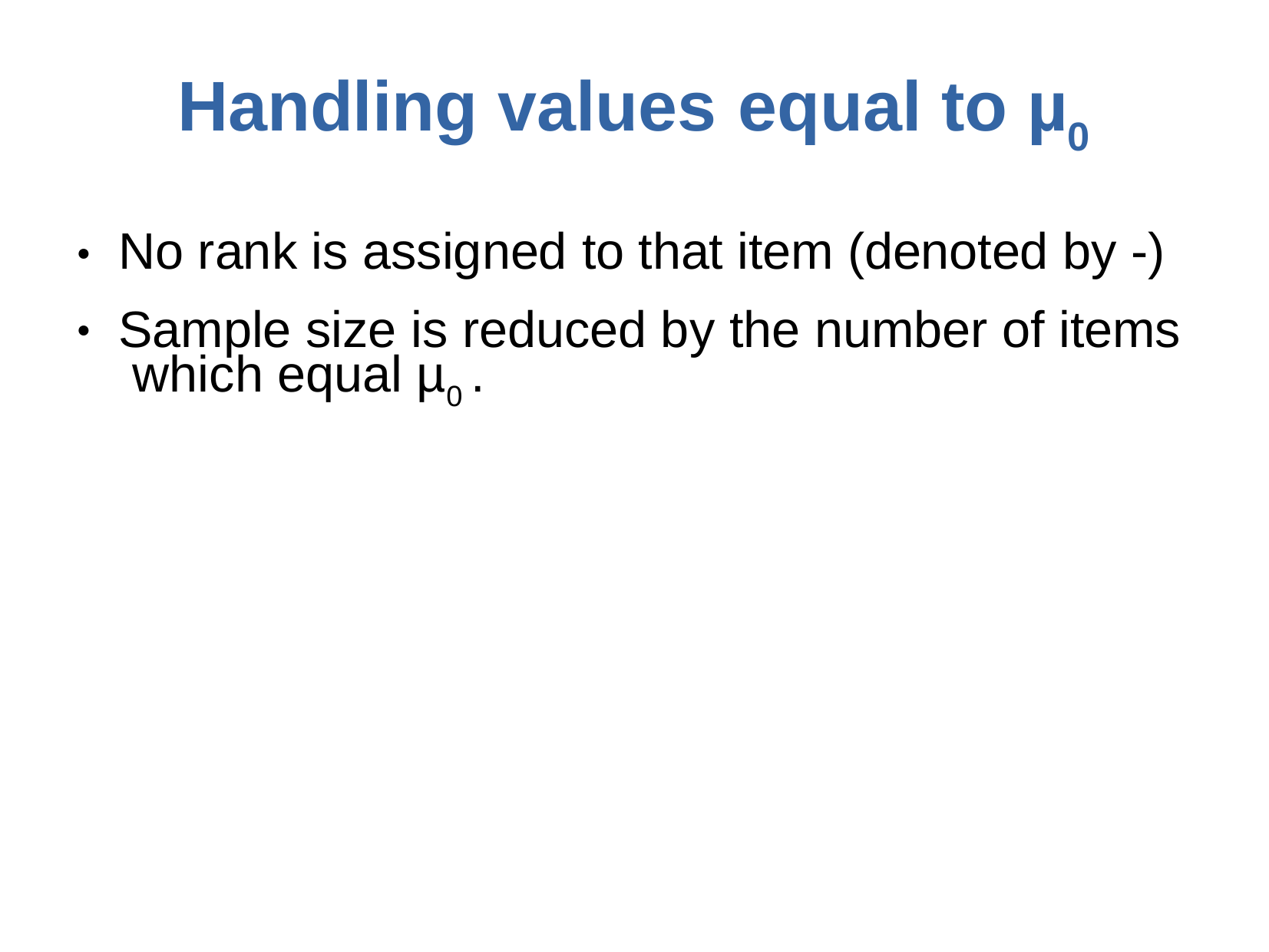

# Handling values	equal to µ0
No rank is assigned to that item (denoted by -)
Sample size is reduced by the number of items  which equal µ0 .
●
●